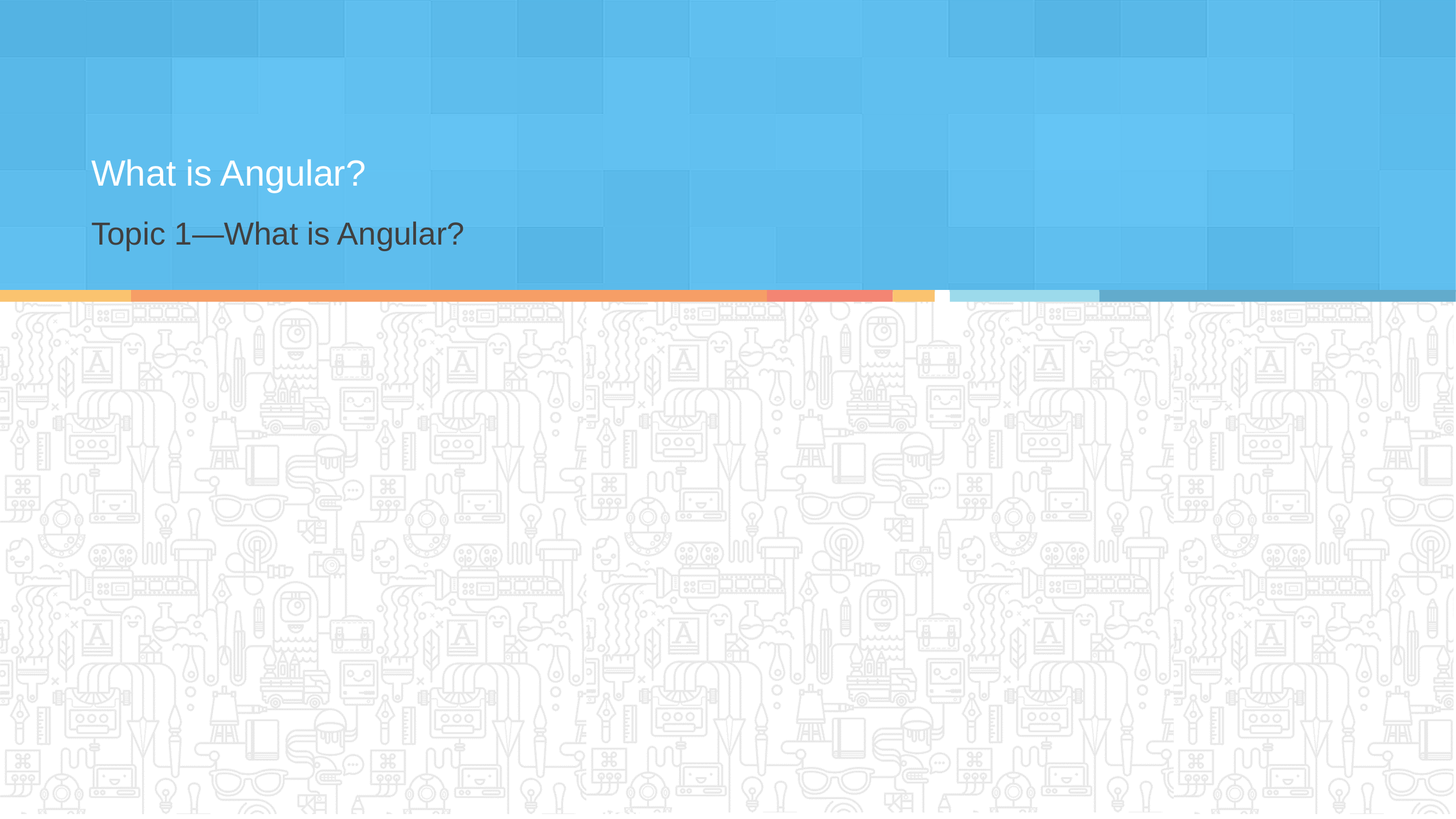

What is Angular?
Topic 1—What is Angular?